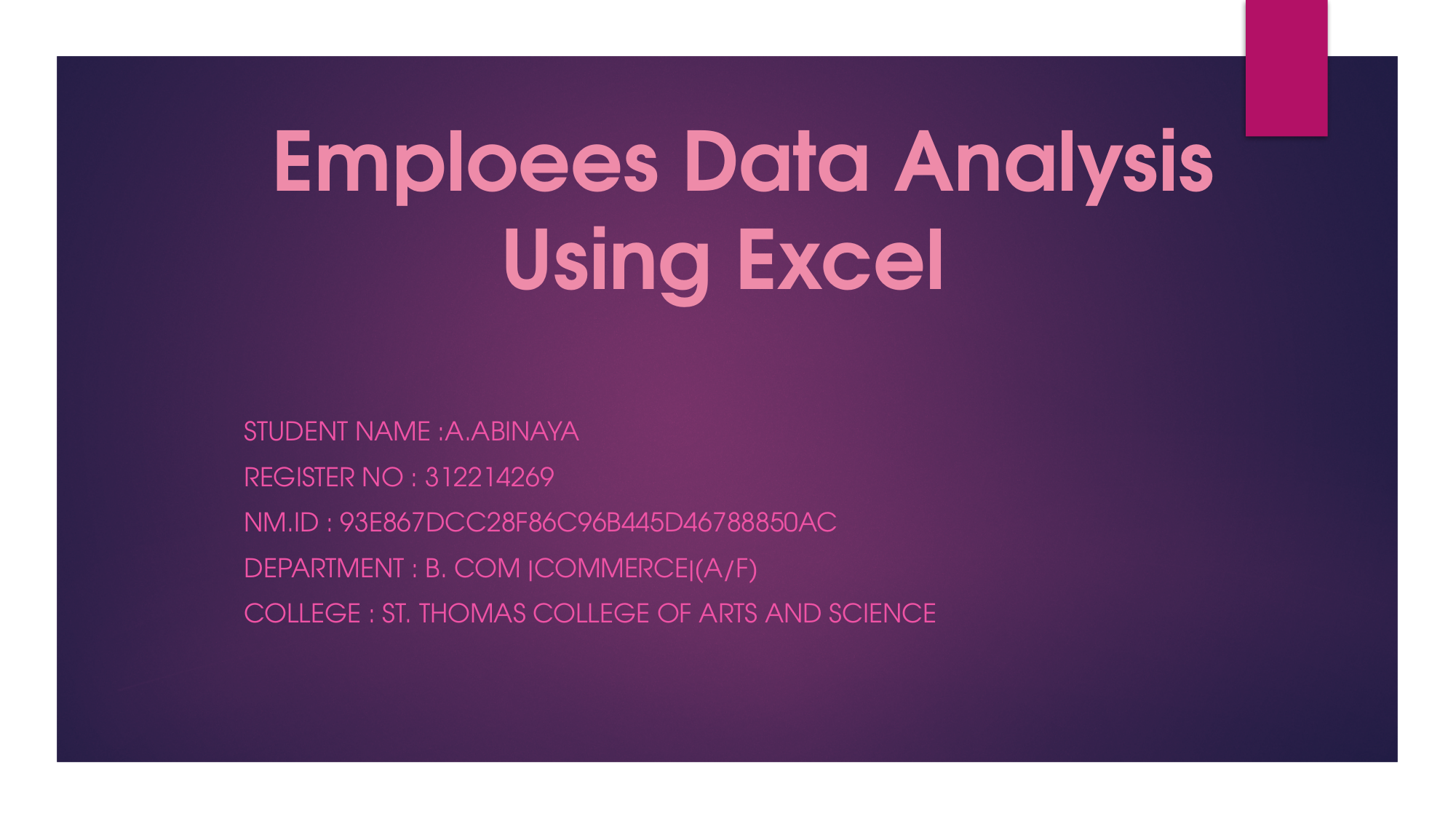

# Emploees Data Analysis Using Excel
Student name :A.abinaya
Register no : 312214269
Nm.id : 93E867DCC28F86C96B445D46788850AC
Department : B. Com |commerce|(a/f)
College : st. Thomas college of arts and science